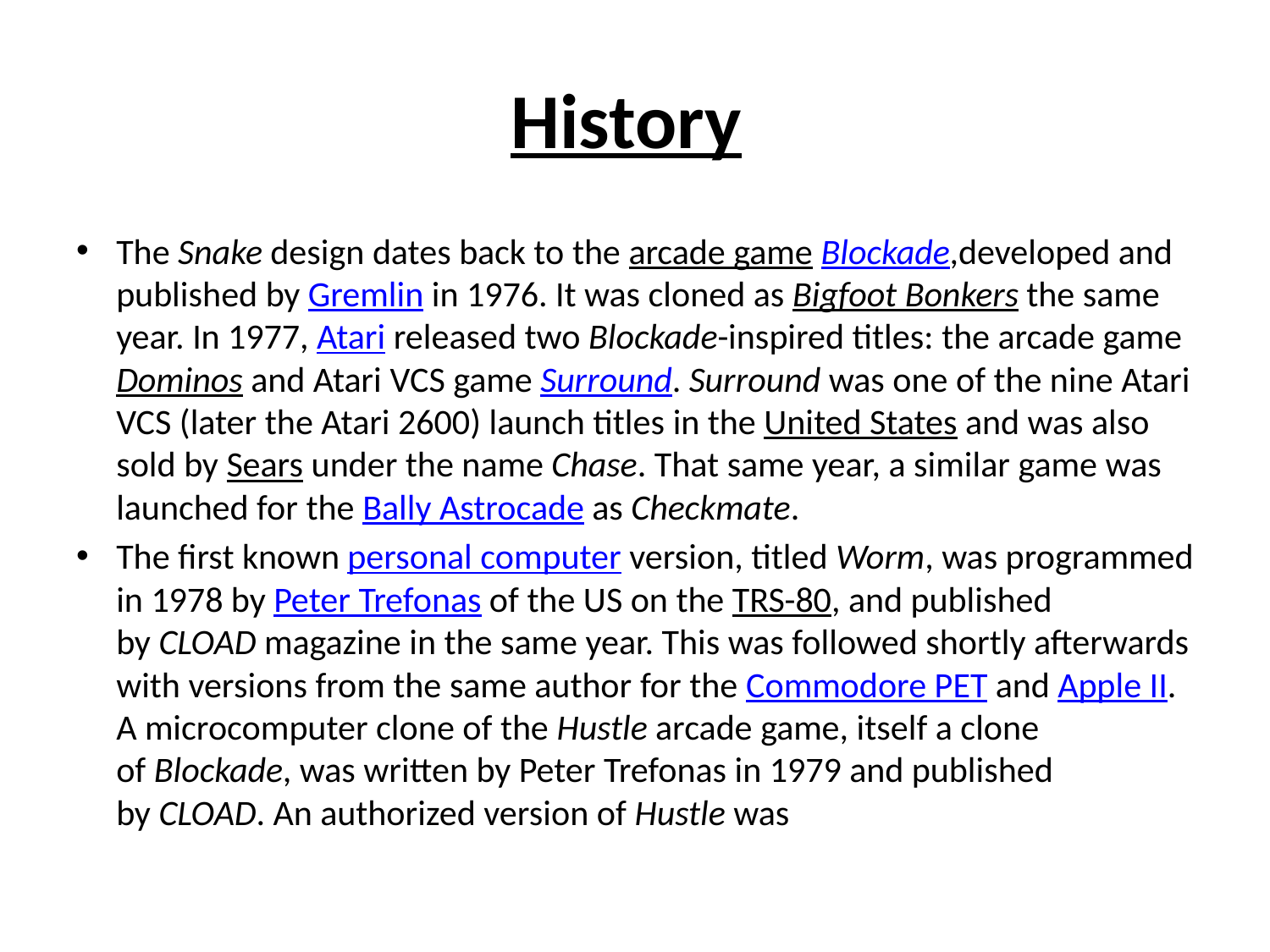

# History
The Snake design dates back to the arcade game Blockade,developed and published by Gremlin in 1976. It was cloned as Bigfoot Bonkers the same year. In 1977, Atari released two Blockade-inspired titles: the arcade game Dominos and Atari VCS game Surround. Surround was one of the nine Atari VCS (later the Atari 2600) launch titles in the United States and was also sold by Sears under the name Chase. That same year, a similar game was launched for the Bally Astrocade as Checkmate.
The first known personal computer version, titled Worm, was programmed in 1978 by Peter Trefonas of the US on the TRS-80, and published by CLOAD magazine in the same year. This was followed shortly afterwards with versions from the same author for the Commodore PET and Apple II. A microcomputer clone of the Hustle arcade game, itself a clone of Blockade, was written by Peter Trefonas in 1979 and published by CLOAD. An authorized version of Hustle was